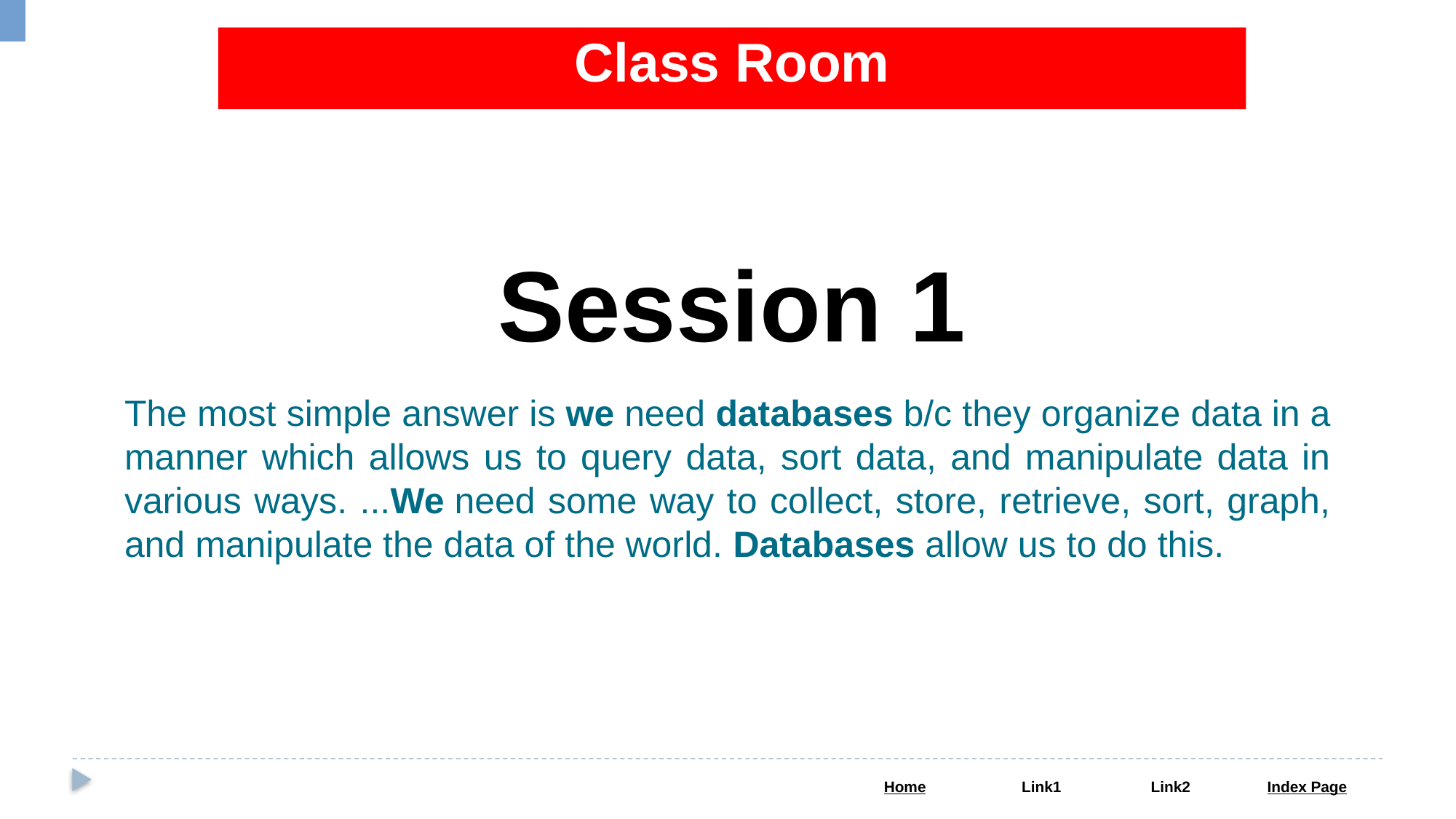

Class Room
Session 1
The most simple answer is we need databases b/c they organize data in a manner which allows us to query data, sort data, and manipulate data in various ways. ...We need some way to collect, store, retrieve, sort, graph, and manipulate the data of the world. Databases allow us to do this.